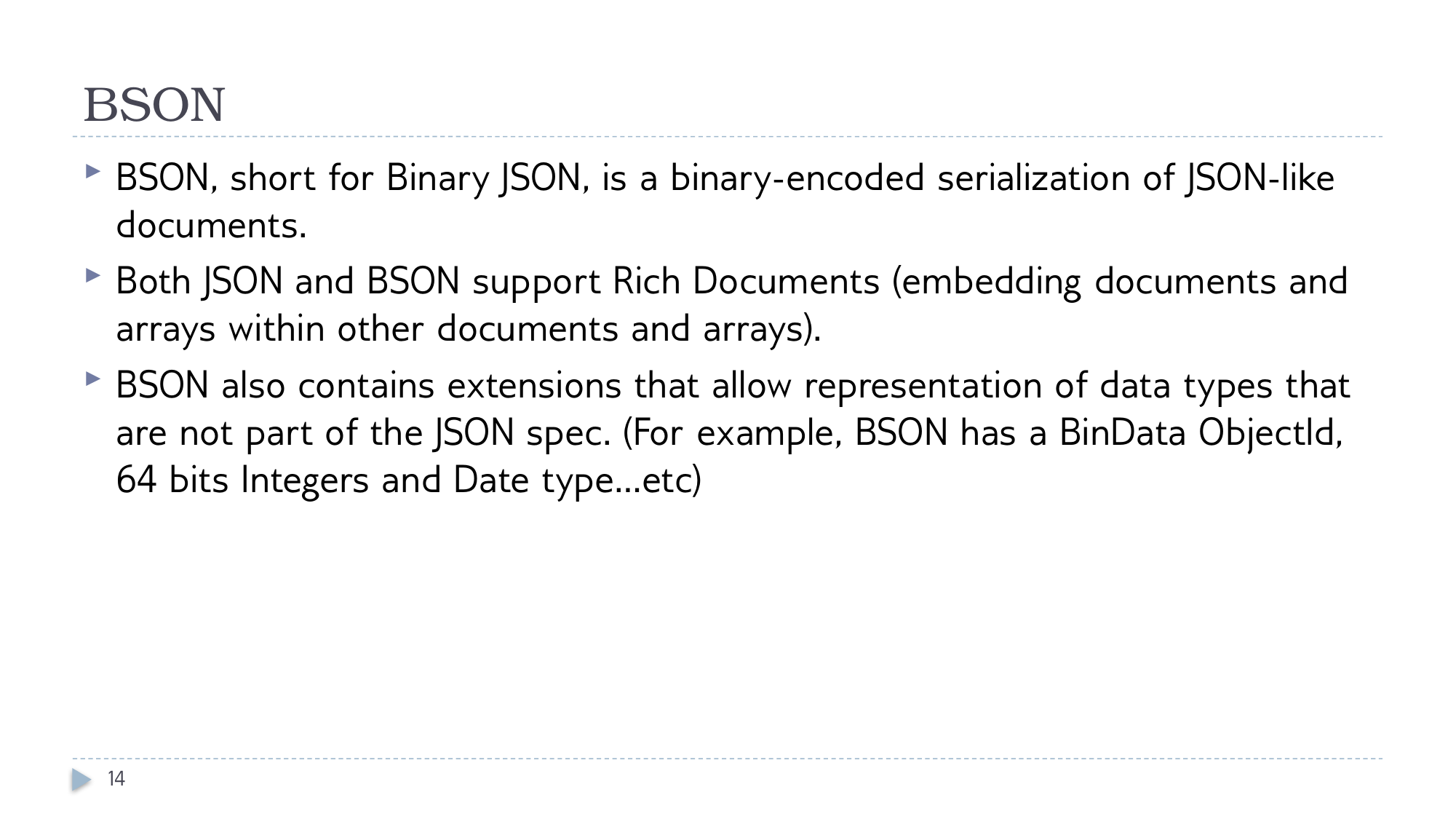

# BSON
BSON, short for Binary JSON, is a binary-encoded serialization of JSON-like documents.
Both JSON and BSON sup­port Rich Documents (embedding documents and arrays with­in other documents and arrays).
BSON also contains extensions that allow representation of data types that are not part of the JSON spec. (For ex­ample, BSON has a BinData ObjectId, 64 bits Integers and Date type…etc)

14